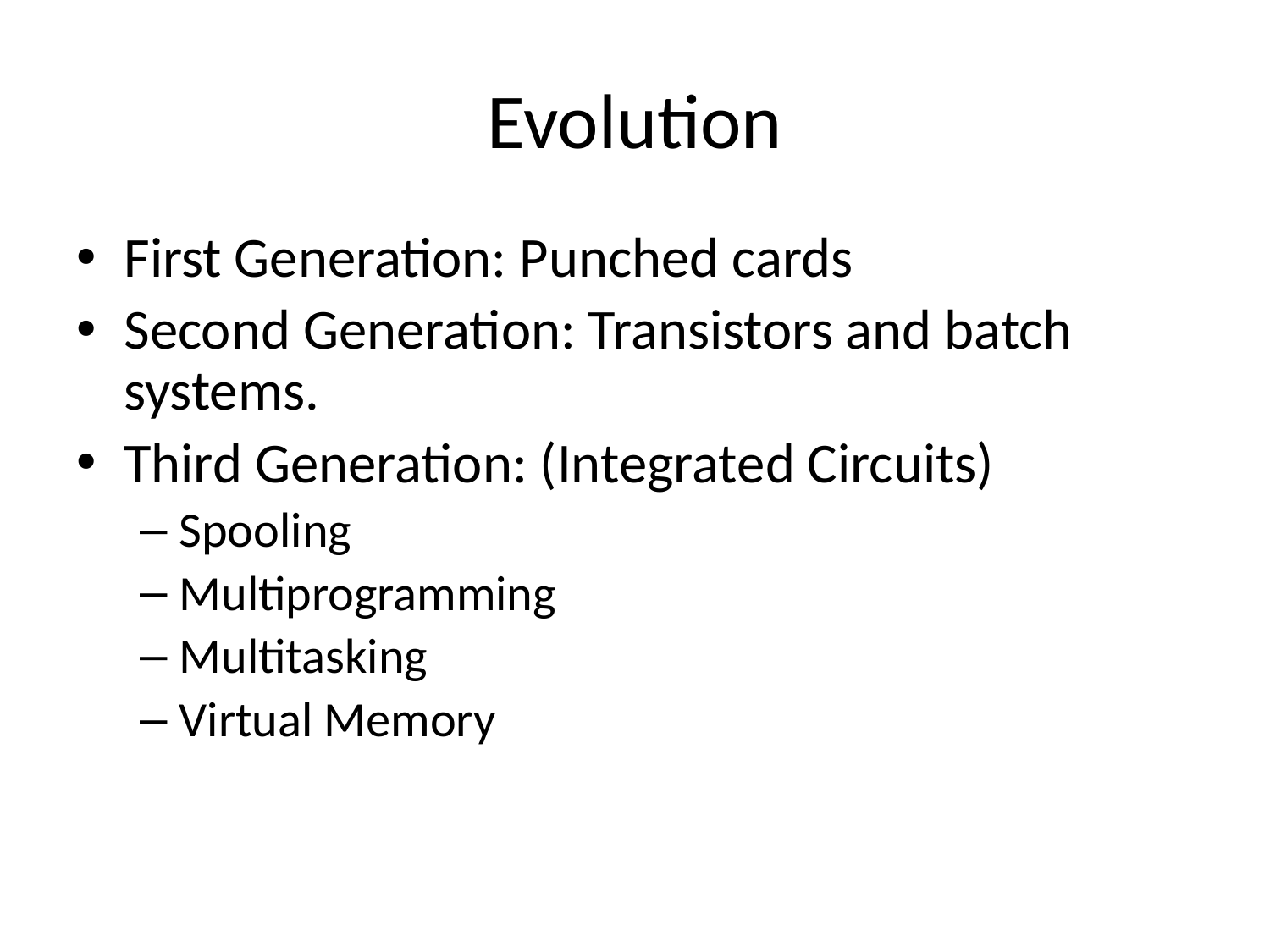

# Evolution
First Generation: Punched cards
Second Generation: Transistors and batch systems.
Third Generation: (Integrated Circuits)
Spooling
Multiprogramming
Multitasking
Virtual Memory